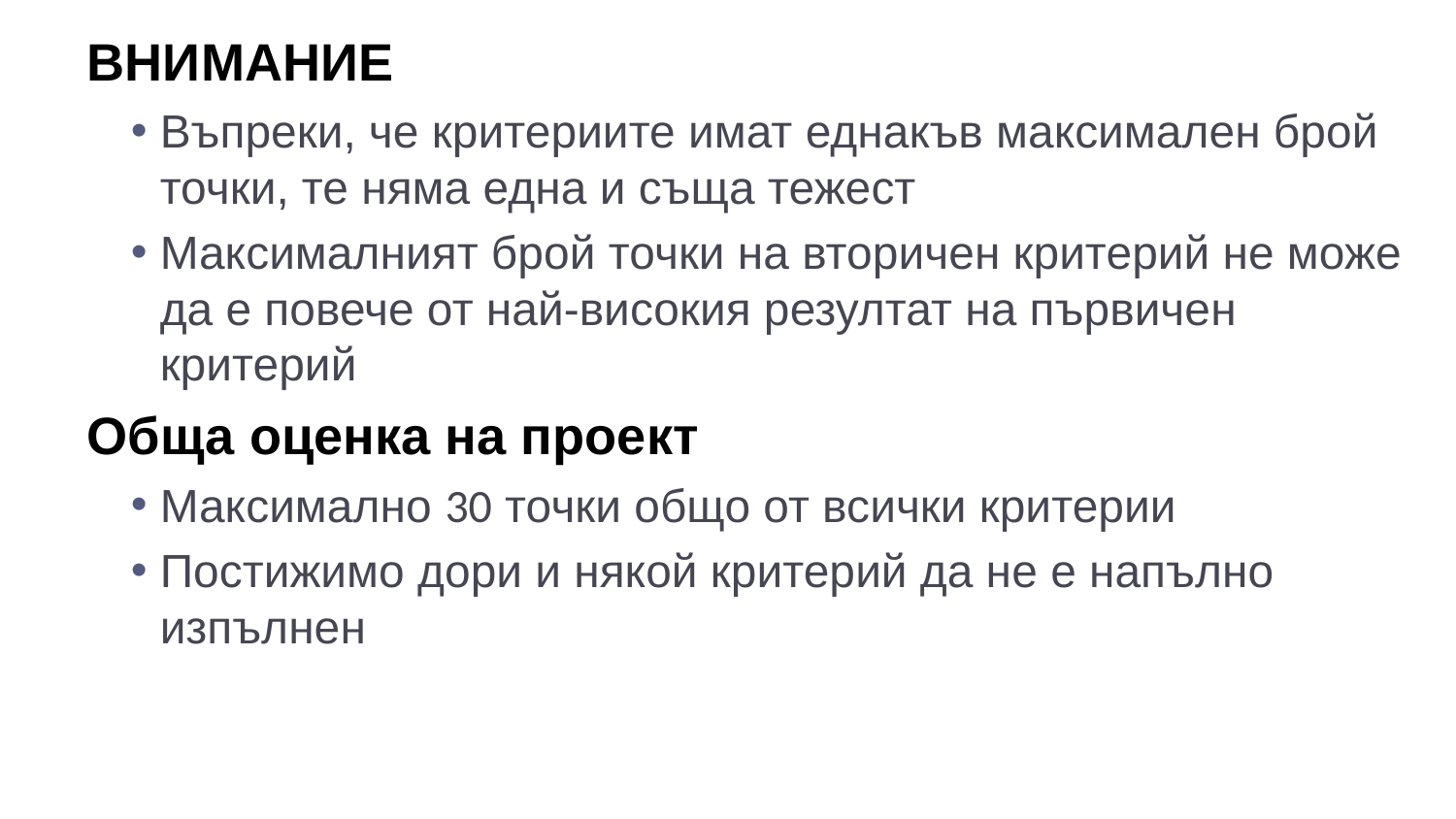

ВНИМАНИЕ
Въпреки, че критериите имат еднакъв максимален брой точки, те няма една и съща тежест
Максималният брой точки на вторичен критерий не може да е повече от най-високия резултат на първичен критерий
Обща оценка на проект
Максимално 30 точки общо от всички критерии
Постижимо дори и някой критерий да не е напълно изпълнен